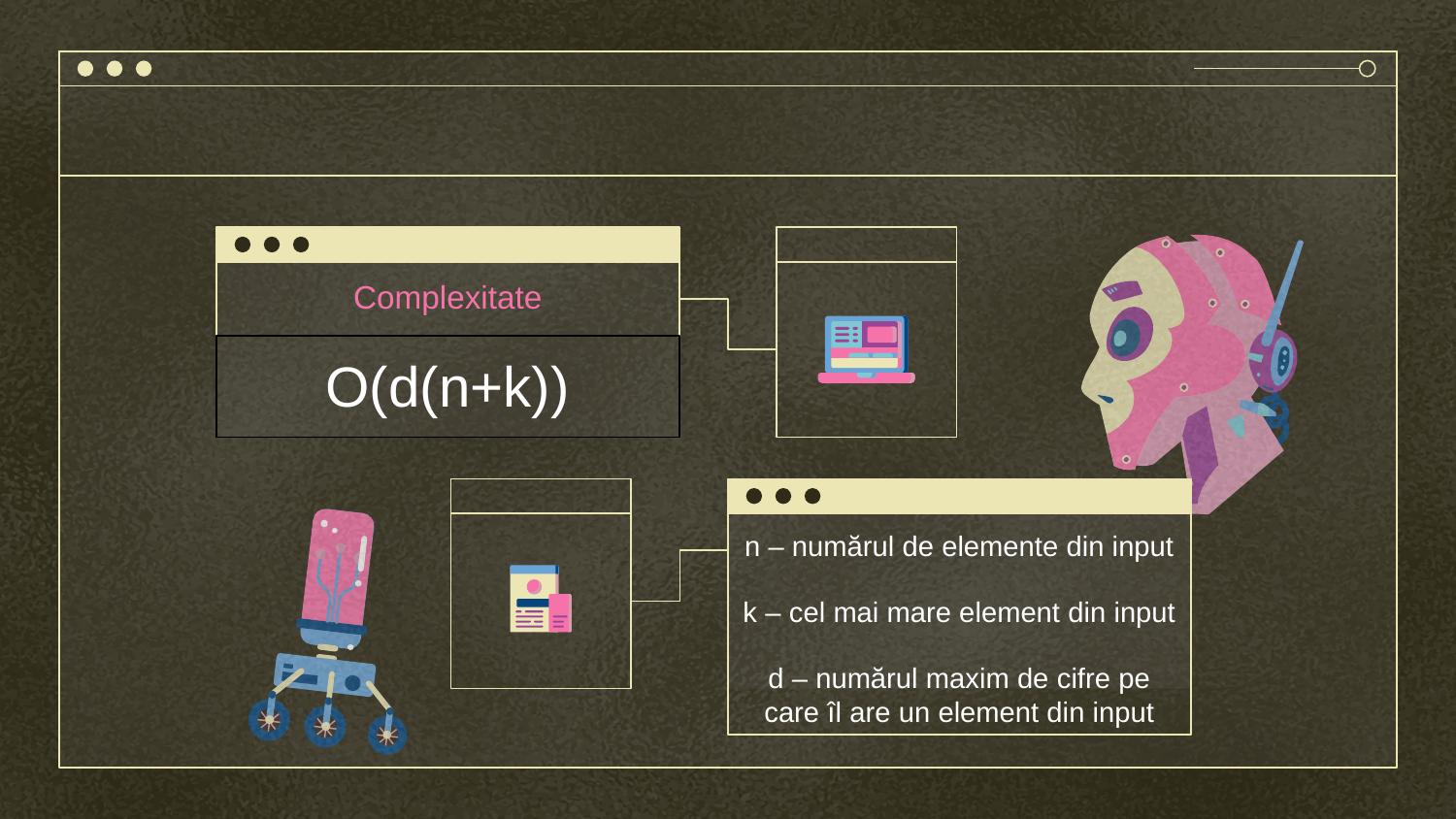

Complexitate

O(d(n+k))

n – numărul de elemente din input
k – cel mai mare element din input
d – numărul maxim de cifre pe care îl are un element din input